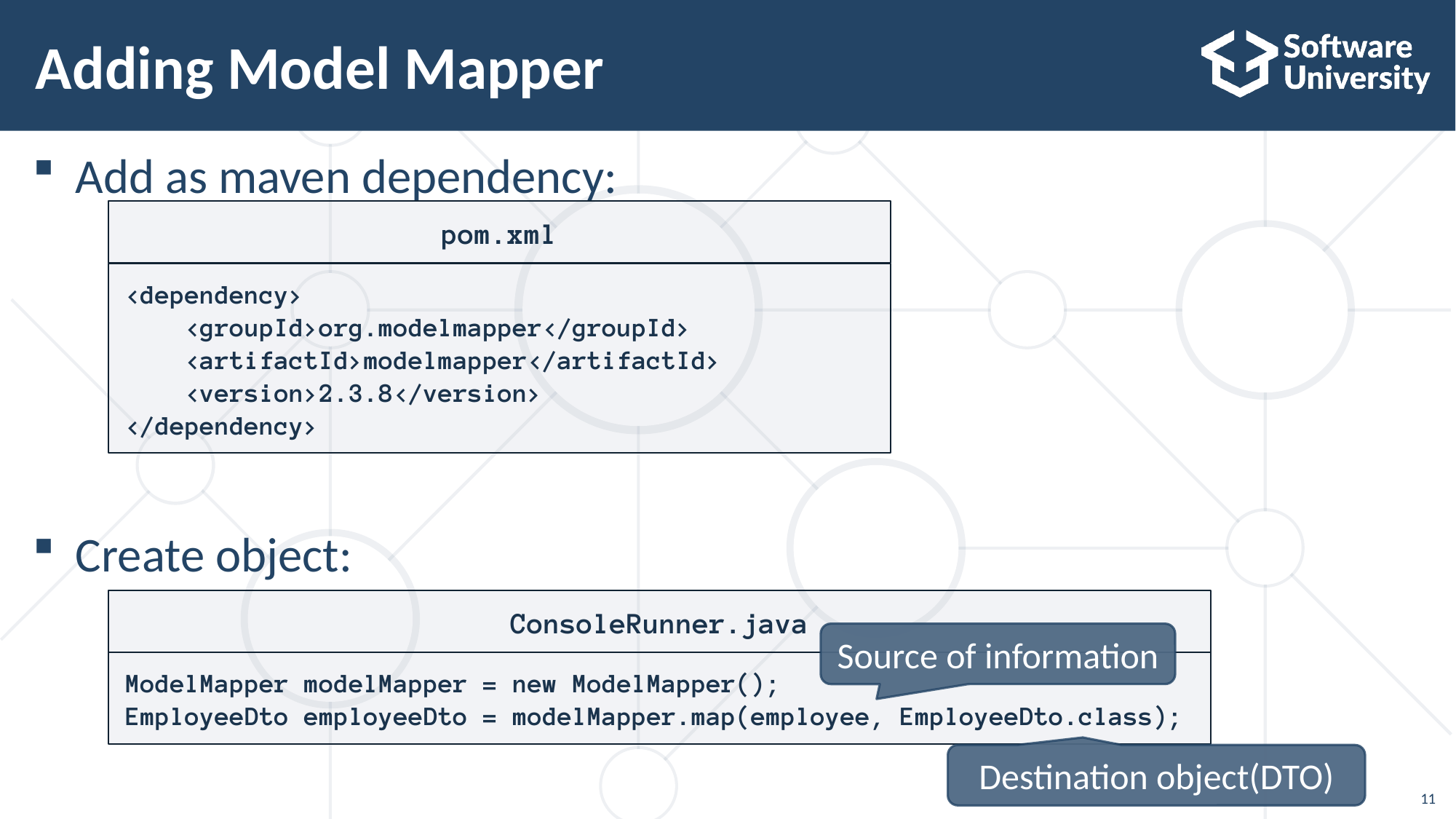

# Adding Model Mapper
Add as maven dependency:

Create object:
pom.xml
<dependency>
    <groupId>org.modelmapper</groupId>
    <artifactId>modelmapper</artifactId>
    <version>2.3.8</version>
</dependency>
ConsoleRunner.java
Source of information
ModelMapper modelMapper = new ModelMapper();
EmployeeDto employeeDto = modelMapper.map(employee, EmployeeDto.class);
Destination object(DTO)
11